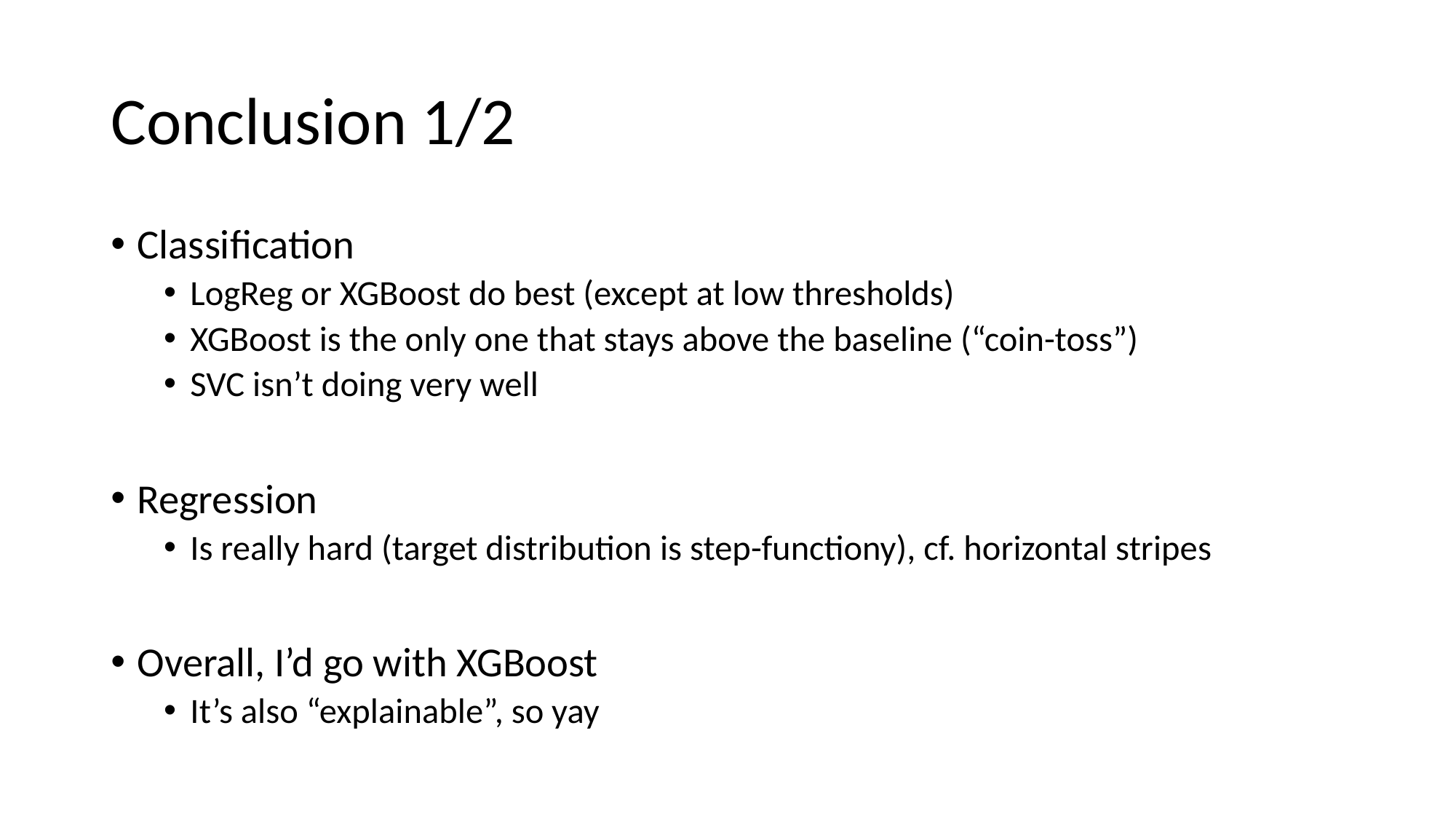

# Conclusion 1/2
Classification
LogReg or XGBoost do best (except at low thresholds)
XGBoost is the only one that stays above the baseline (“coin-toss”)
SVC isn’t doing very well

Regression
Is really hard (target distribution is step-functiony), cf. horizontal stripes

Overall, I’d go with XGBoost
It’s also “explainable”, so yay